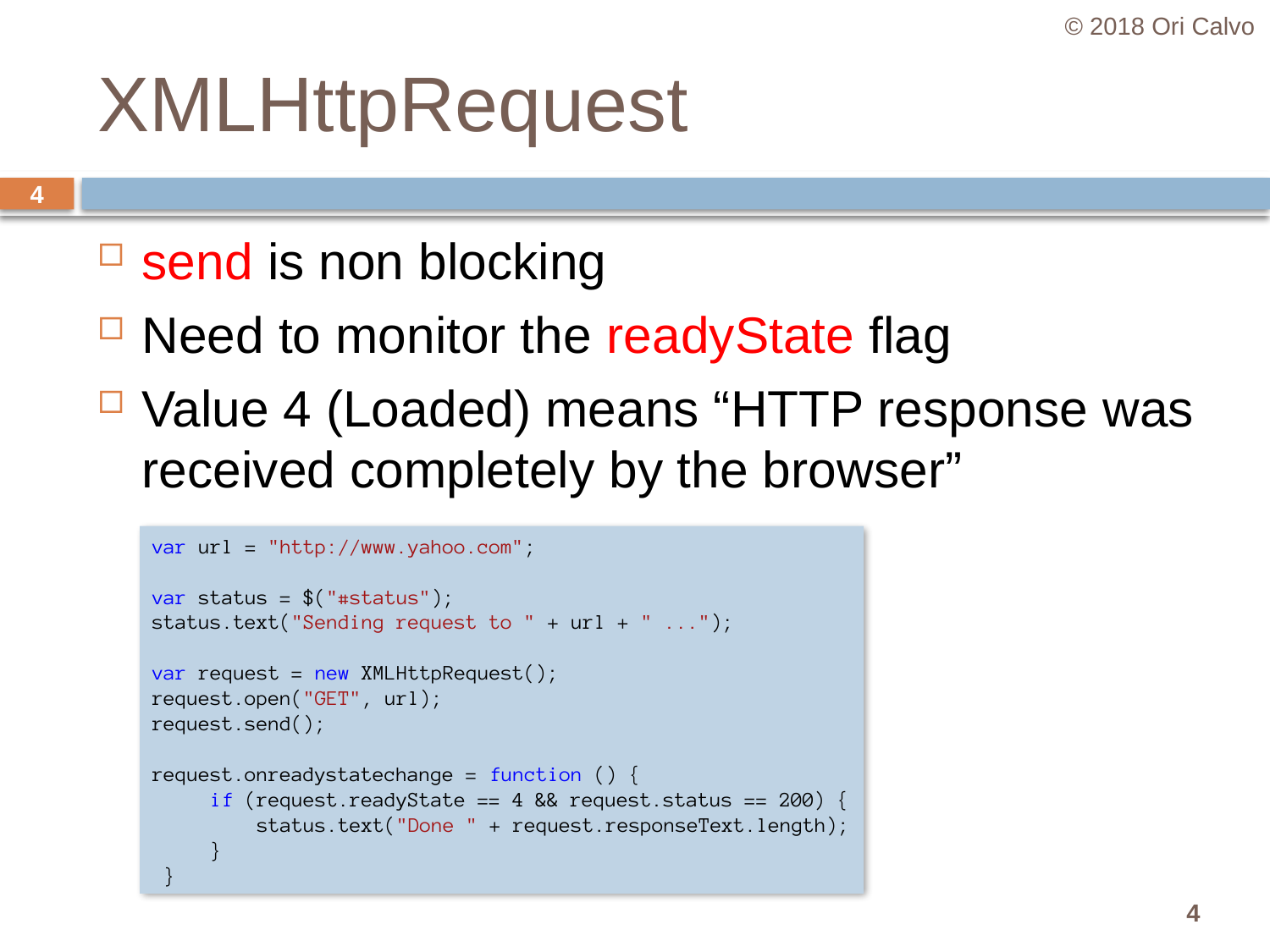

© 2018 Ori Calvo
# XMLHttpRequest
4
send is non blocking
Need to monitor the readyState flag
Value 4 (Loaded) means “HTTP response was received completely by the browser”
var url = "http://www.yahoo.com";

var status = $("#status");
status.text("Sending request to " + url + " ...");

var request = new XMLHttpRequest();
request.open("GET", url);
request.send();

request.onreadystatechange = function () {
     if (request.readyState == 4 && request.status == 200) {
         status.text("Done " + request.responseText.length);
     }
 }